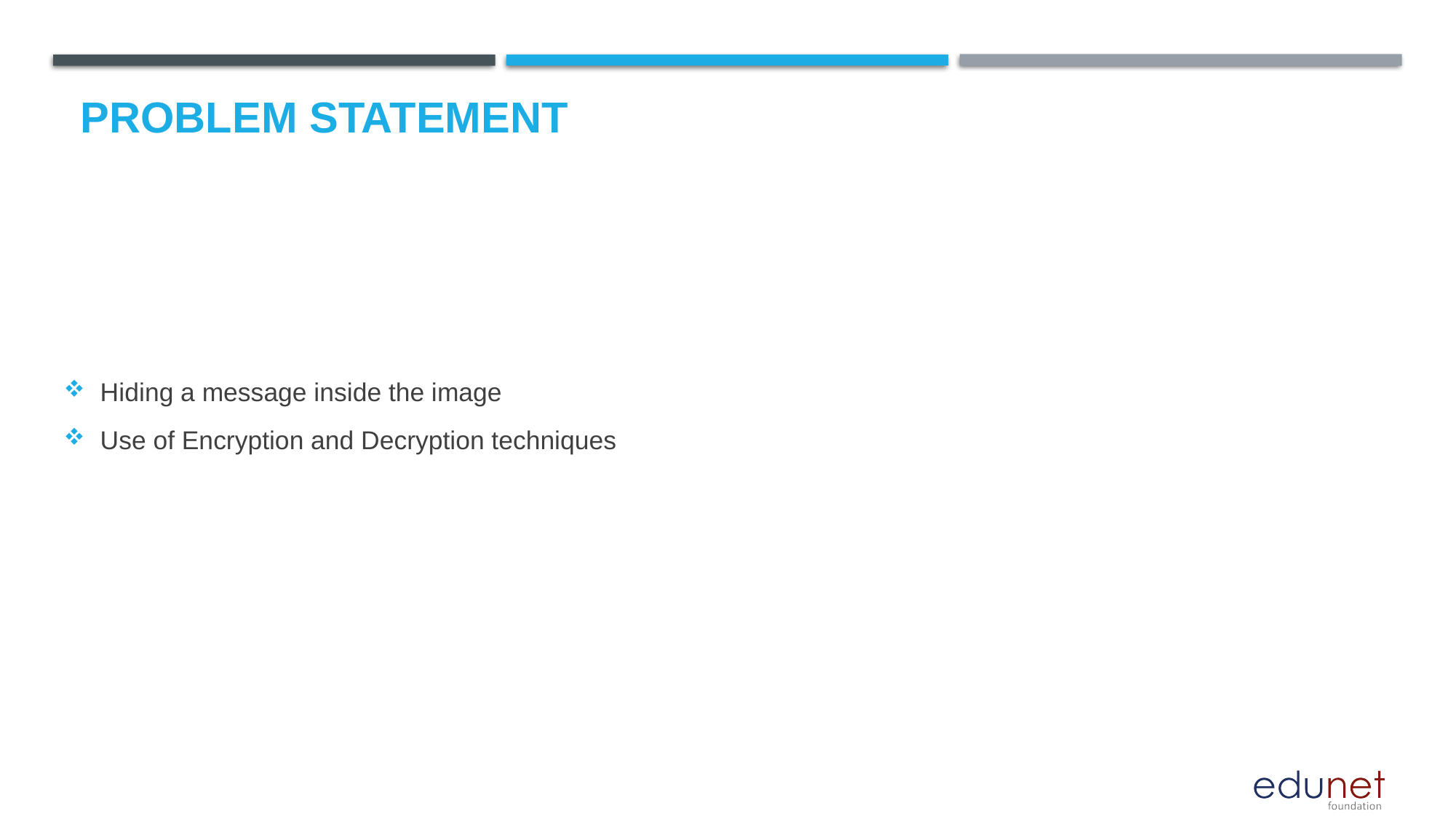

# Problem Statement
Hiding a message inside the image
Use of Encryption and Decryption techniques